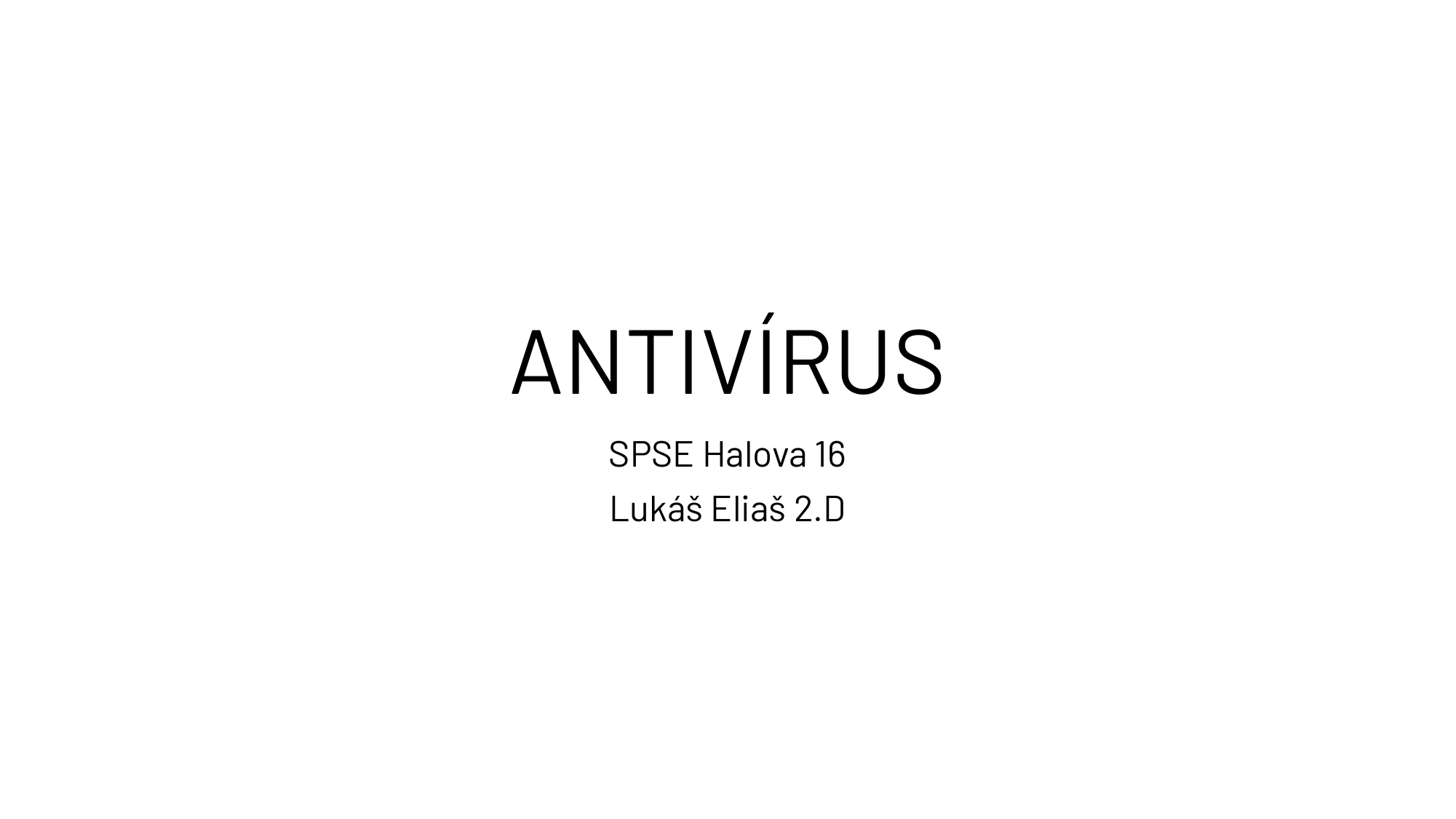

# ANTIVÍRUS
SPSE Halova 16
Lukáš Eliaš 2.D